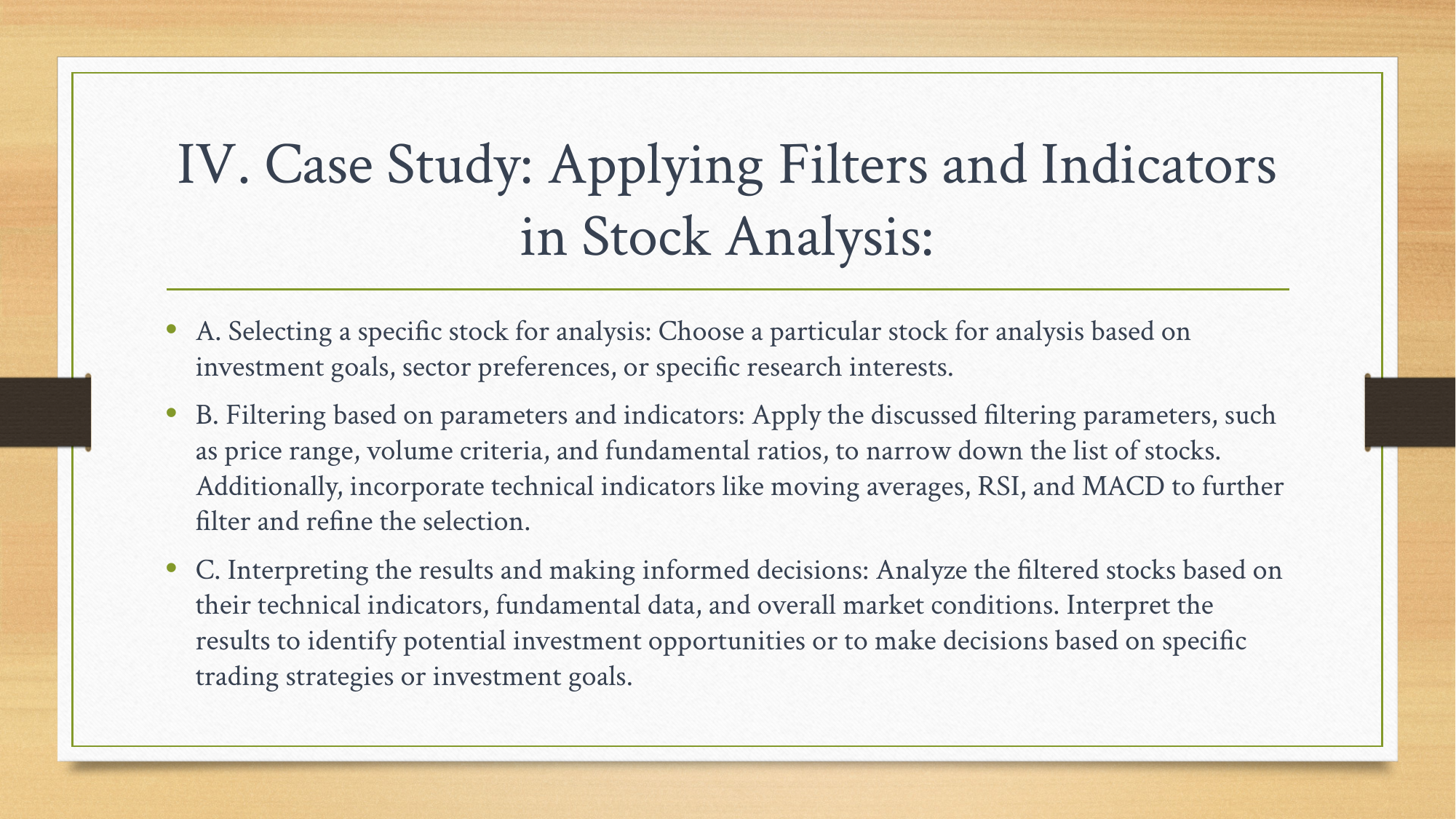

# IV. Case Study: Applying Filters and Indicators in Stock Analysis:
A. Selecting a specific stock for analysis: Choose a particular stock for analysis based on investment goals, sector preferences, or specific research interests.
B. Filtering based on parameters and indicators: Apply the discussed filtering parameters, such as price range, volume criteria, and fundamental ratios, to narrow down the list of stocks. Additionally, incorporate technical indicators like moving averages, RSI, and MACD to further filter and refine the selection.
C. Interpreting the results and making informed decisions: Analyze the filtered stocks based on their technical indicators, fundamental data, and overall market conditions. Interpret the results to identify potential investment opportunities or to make decisions based on specific trading strategies or investment goals.